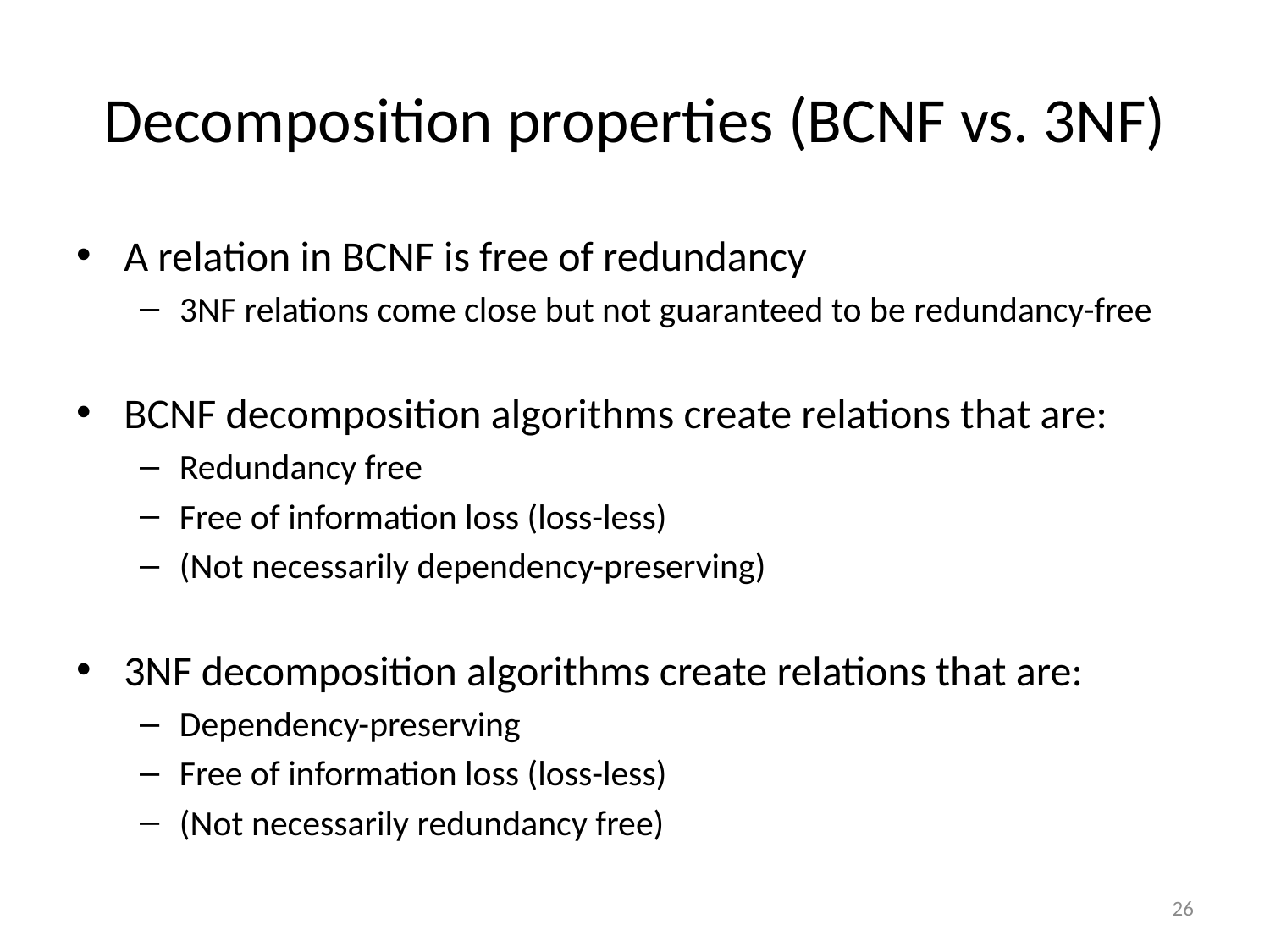

# Decomposition properties (BCNF vs. 3NF)
A relation in BCNF is free of redundancy
3NF relations come close but not guaranteed to be redundancy-free

BCNF decomposition algorithms create relations that are:
Redundancy free
Free of information loss (loss-less)
(Not necessarily dependency-preserving)

3NF decomposition algorithms create relations that are:
Dependency-preserving
Free of information loss (loss-less)
(Not necessarily redundancy free)

26